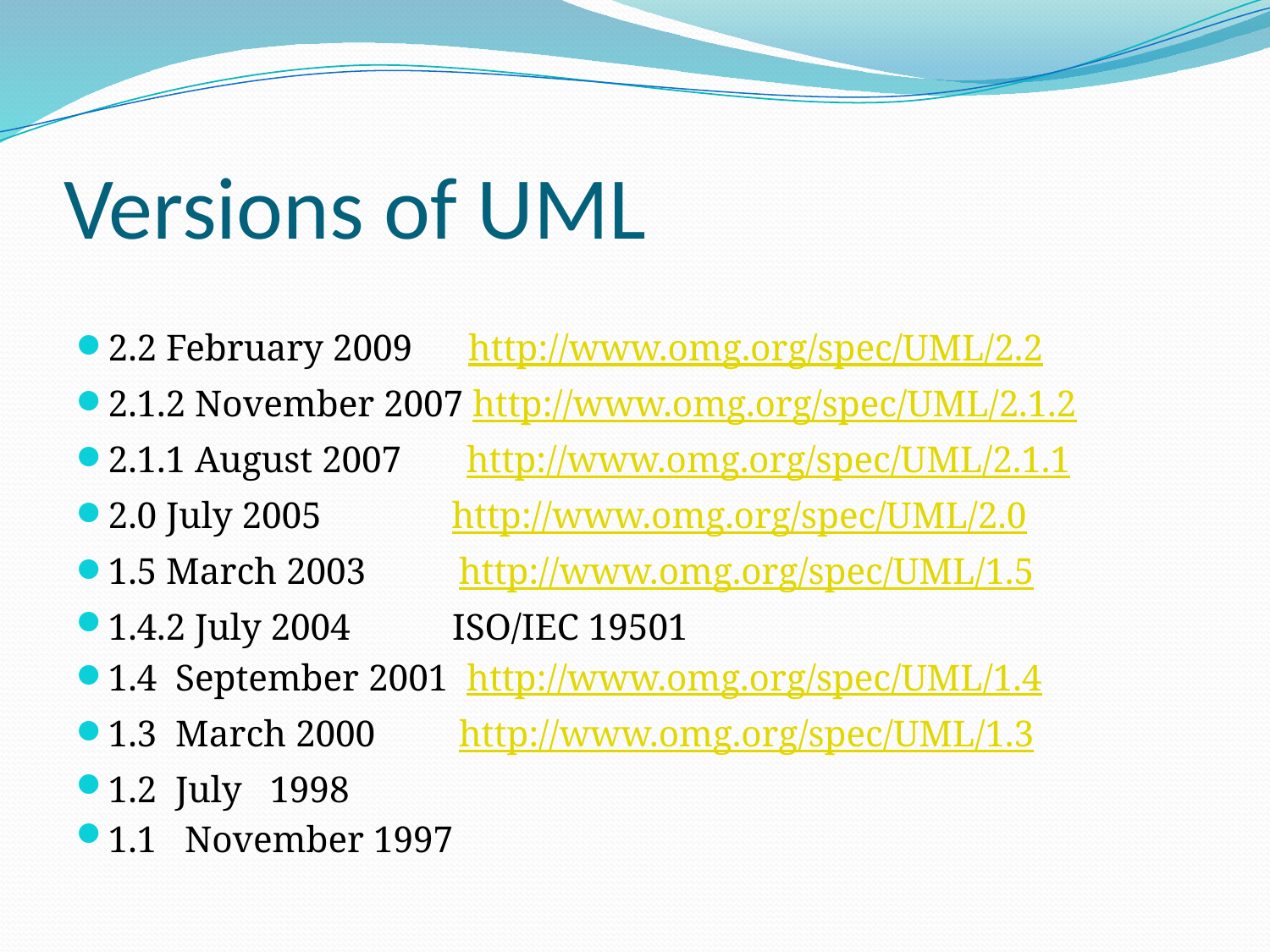

# Versions of UML

2.2 February 2009      http://www.omg.org/spec/UML/2.2
2.1.2 November 2007 http://www.omg.org/spec/UML/2.1.2
2.1.1 August 2007       http://www.omg.org/spec/UML/2.1.1
2.0 July 2005              http://www.omg.org/spec/UML/2.0
1.5 March 2003          http://www.omg.org/spec/UML/1.5
1.4.2 July 2004           ISO/IEC 19501
1.4  September 2001  http://www.omg.org/spec/UML/1.4
1.3  March 2000         http://www.omg.org/spec/UML/1.3
1.2  July   1998
1.1   November 1997